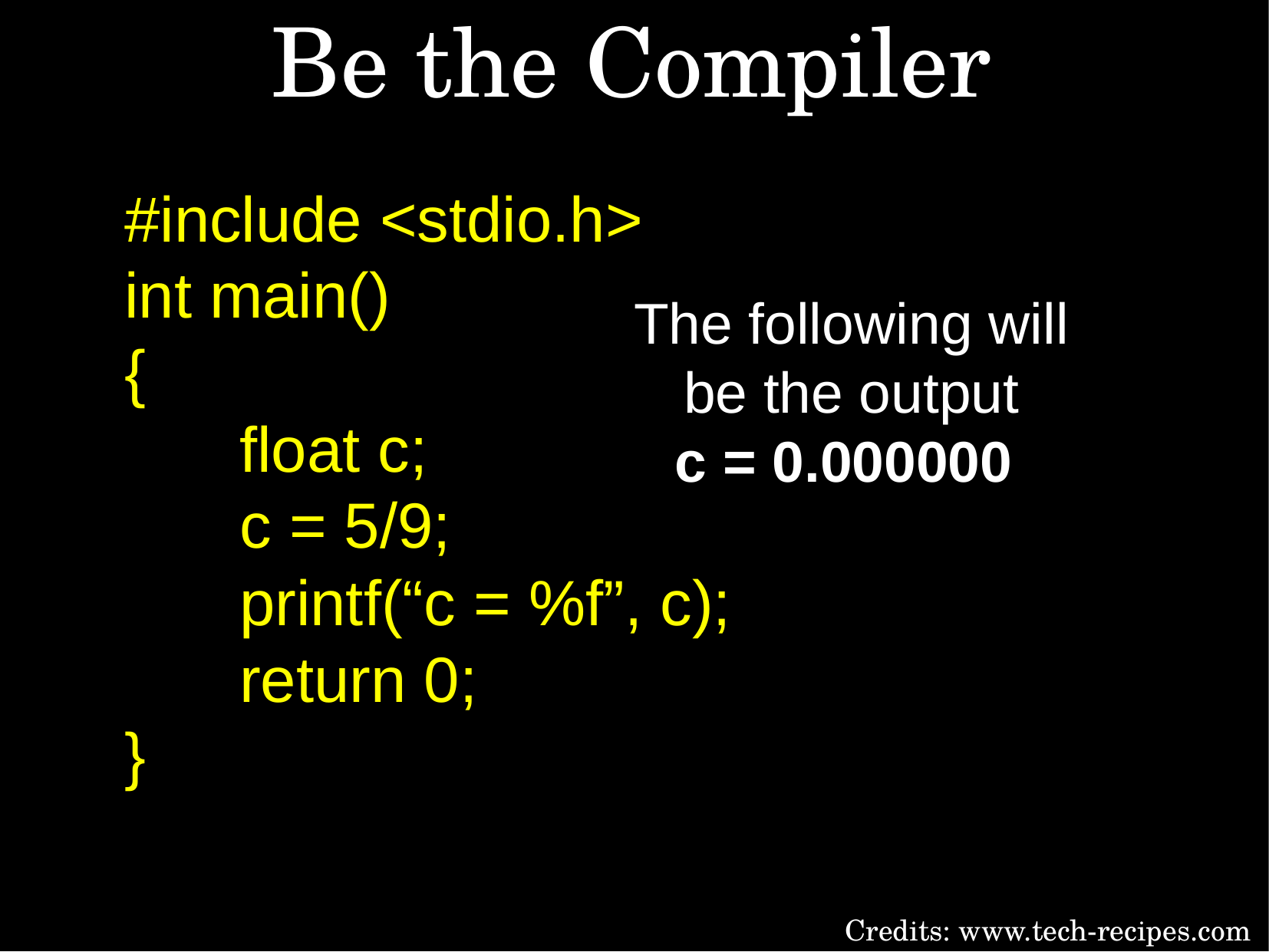

Be the Compiler
#include <stdio.h>
int main()
{
	float c;
	c = 5/9;
	printf(“c = %f”, c);
	return 0;
}
The following will
be the output
c = 0.000000
Credits: www.tech-recipes.com